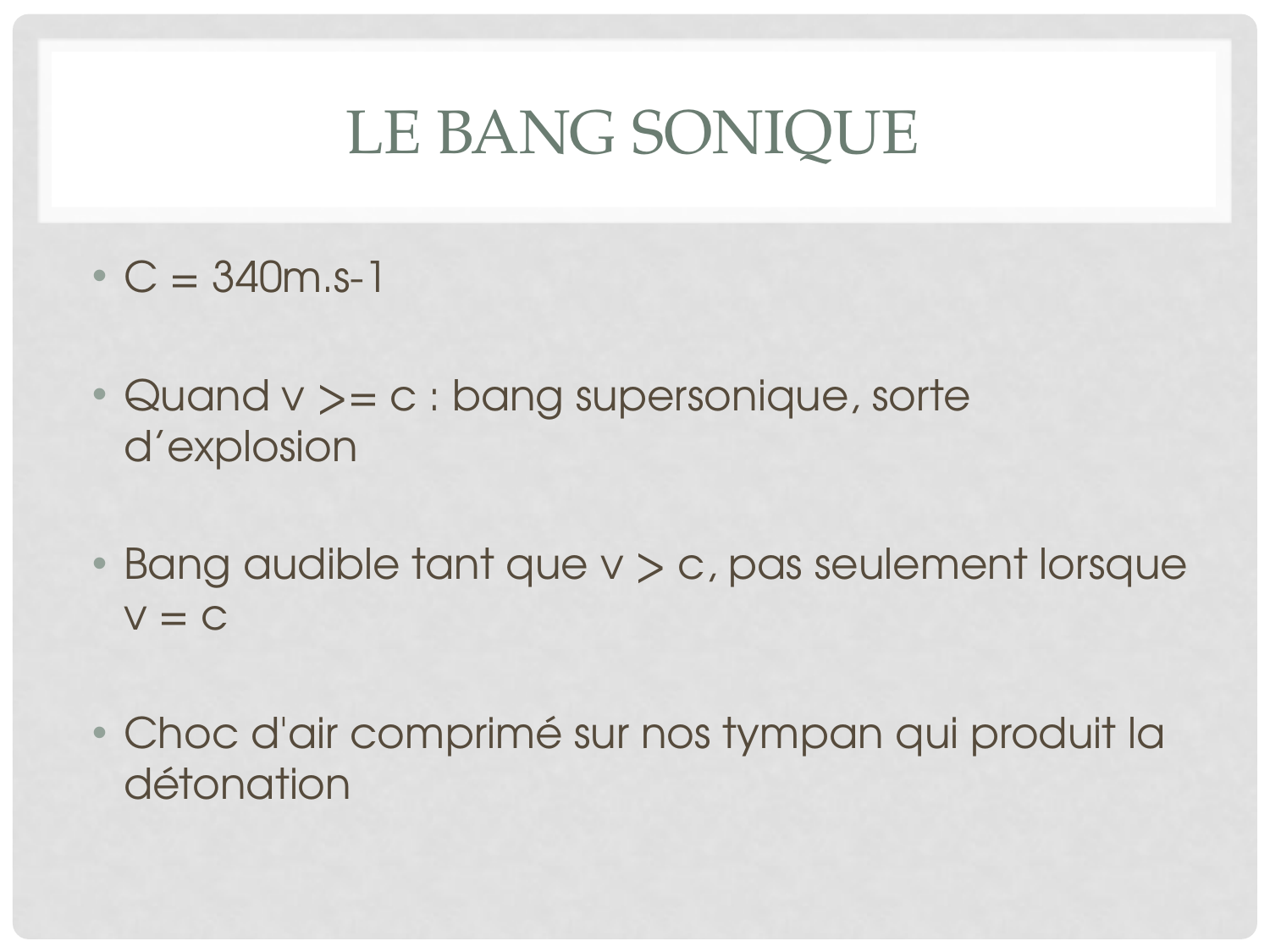

# Le bang sonique
C = 340m.s-1

Quand v >= c : bang supersonique, sorte d’explosion

Bang audible tant que v > c, pas seulement lorsque v = c

Choc d'air comprimé sur nos tympan qui produit la détonation